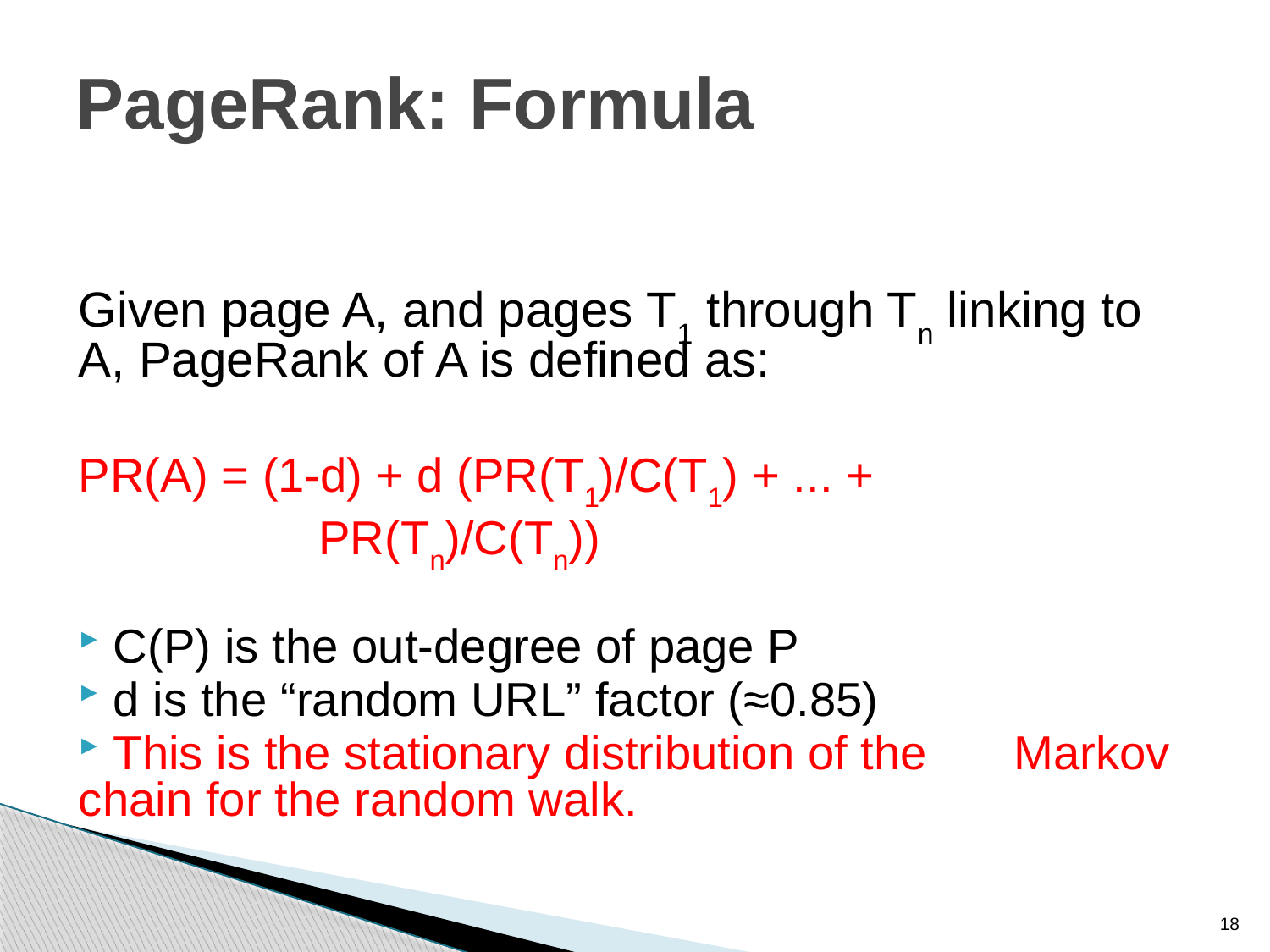

PageRank: Formula
Given page A, and pages T1 through Tn linking to A, PageRank of A is defined as:

PR(A) = (1-d) + d (PR(T1)/C(T1) + ... +
                  PR(Tn)/C(Tn))

 C(P) is the out-degree of page P
 d is the “random URL” factor (≈0.85)
 This is the stationary distribution of the 	  Markov chain for the random walk.
18